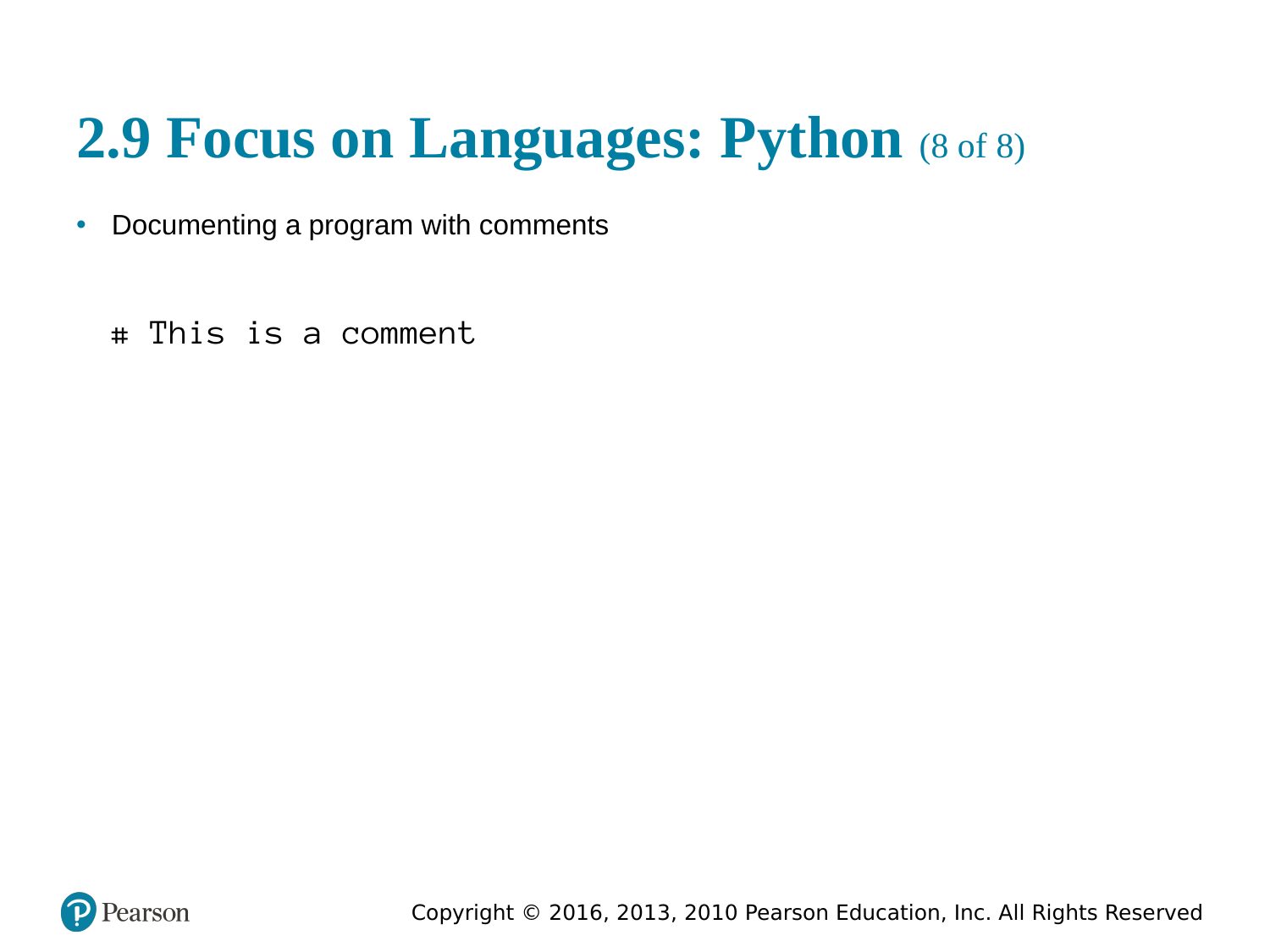

# 2.9 Focus on Languages: Python (8 of 8)
Documenting a program with comments
# This is a comment